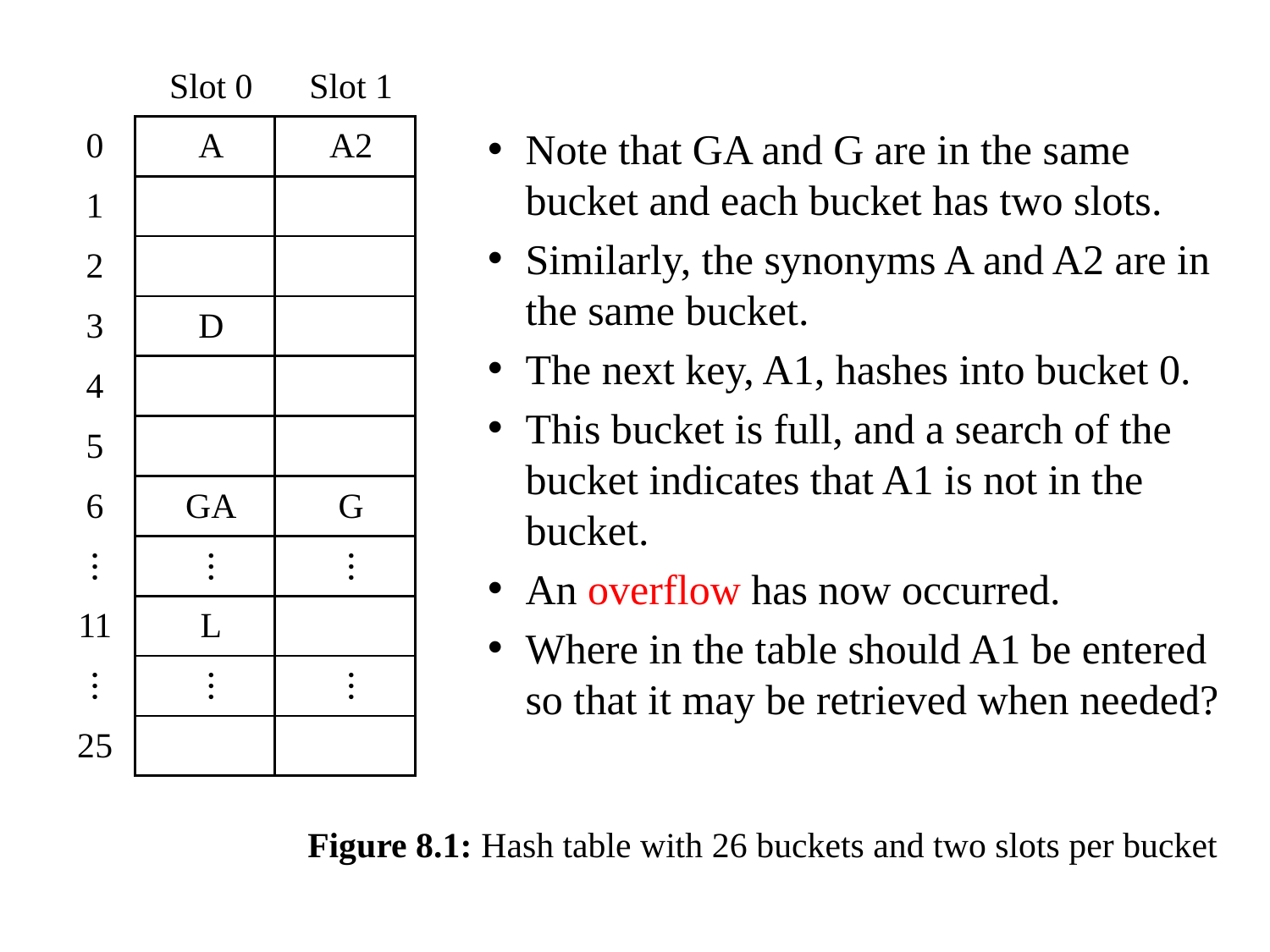

|  | Slot 0 | Slot 1 |
| --- | --- | --- |
| 0 | A | A2 |
| 1 |  |  |
| 2 |  |  |
| 3 | D |  |
| 4 |  |  |
| 5 |  |  |
| 6 | GA | G |
| ⋮ | ⋮ | ⋮ |
| 11 | L |  |
| ⋮ | ⋮ | ⋮ |
| 25 |  |  |
Note that GA and G are in the same bucket and each bucket has two slots.
Similarly, the synonyms A and A2 are in the same bucket.
The next key, A1, hashes into bucket 0.
This bucket is full, and a search of the bucket indicates that A1 is not in the bucket.
An overflow has now occurred.
Where in the table should A1 be entered so that it may be retrieved when needed?
Figure 8.1: Hash table with 26 buckets and two slots per bucket